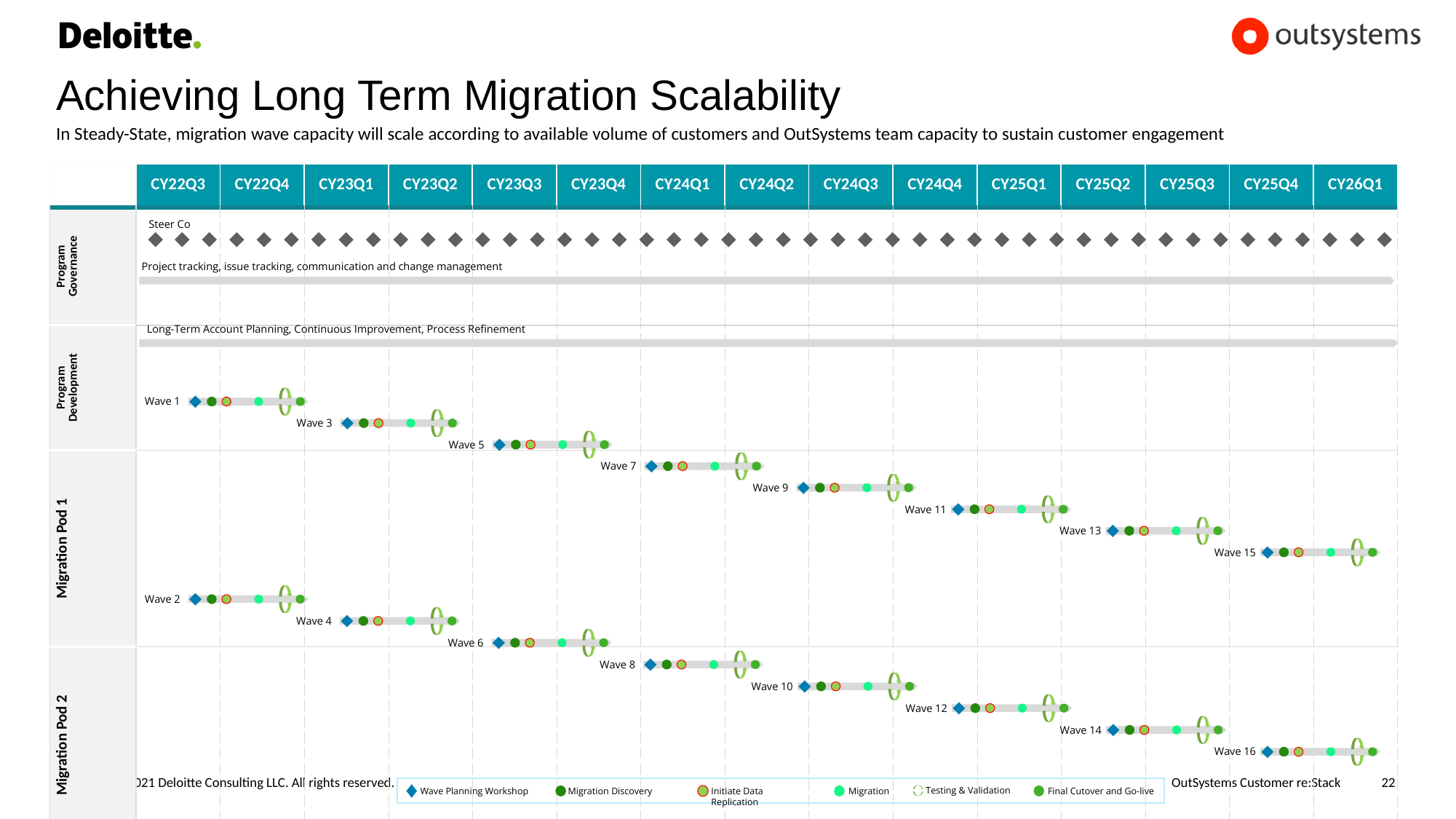

# Achieving Long Term Migration Scalability
In Steady-State, migration wave capacity will scale according to available volume of customers and OutSystems team capacity to sustain customer engagement
|  | CY22Q3 | CY22Q4 | CY23Q1 | CY23Q2 | CY23Q3 | CY23Q4 | CY24Q1 | CY24Q2 | CY24Q3 | CY24Q4 | CY25Q1 | CY25Q2 | CY25Q3 | CY25Q4 | CY26Q1 |
| --- | --- | --- | --- | --- | --- | --- | --- | --- | --- | --- | --- | --- | --- | --- | --- |
| Program Governance |  |  |  |  |  |  |  |  |  |  |  |  |  |  |  |
| Program Development |  |  |  |  |  |  |  |  |  |  |  |  |  |  |  |
| Migration Pod 1 |  |  |  |  |  |  |  |  |  |  |  |  |  |  |  |
| Migration Pod 2 |  |  |  |  |  |  |  |  |  |  |  |  |  |  |  |
Steer Co

Project tracking, issue tracking, communication and change management

Long-Term Account Planning, Continuous Improvement, Process Refinement

Wave 1

Wave 3

Wave 5

Wave 7

Wave 9

Wave 11

Wave 13

Wave 15

Wave 2

Wave 4

Wave 6

Wave 8

Wave 10

Wave 12

Wave 14

Wave 16

Wave Planning Workshop
Testing & Validation

Migration Discovery

Initiate Data Replication

Migration

Final Cutover and Go-live